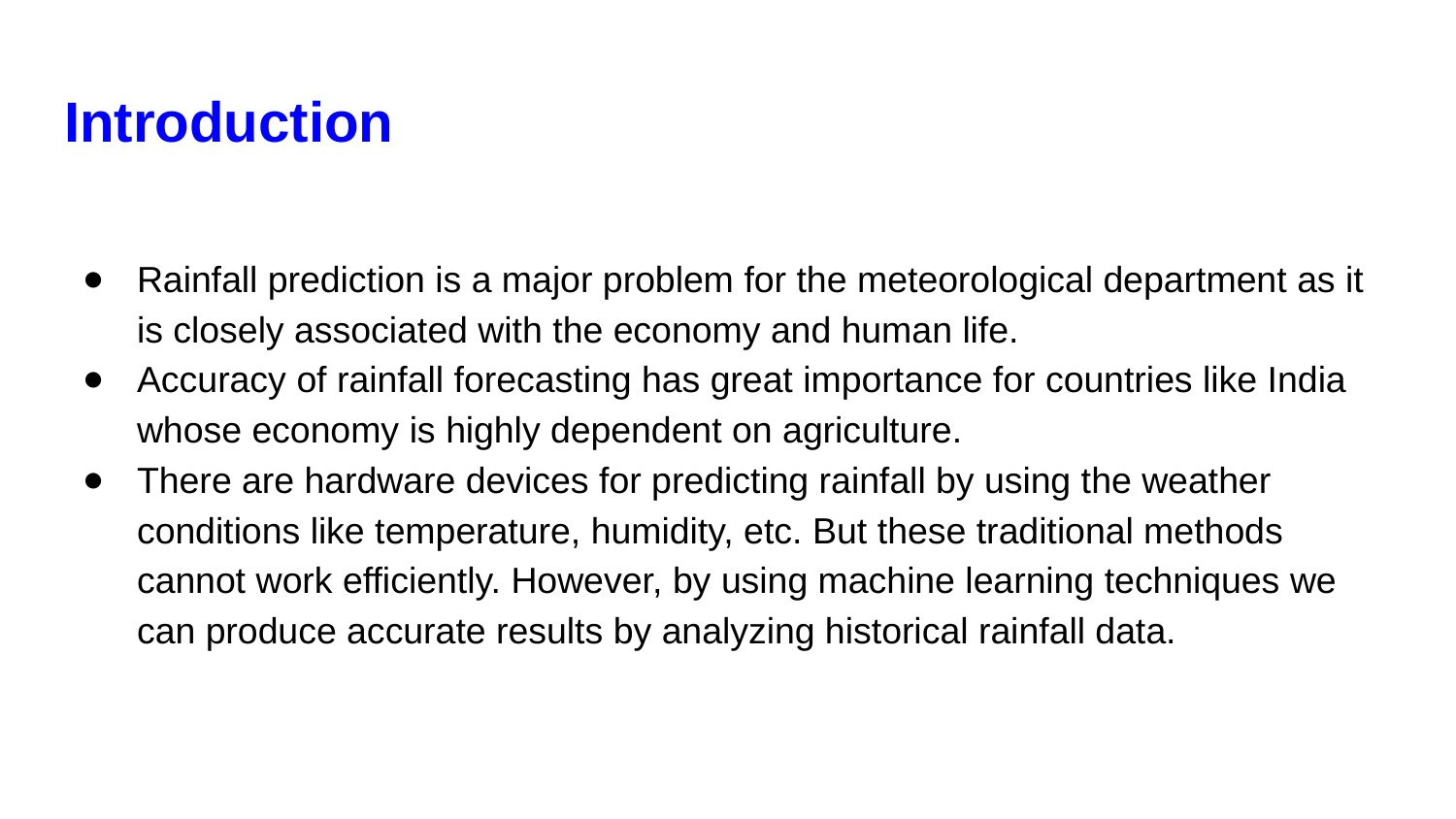

Introduction
Rainfall prediction is a major problem for the meteorological department as it is closely associated with the economy and human life.
Accuracy of rainfall forecasting has great importance for countries like India whose economy is highly dependent on agriculture.
There are hardware devices for predicting rainfall by using the weather conditions like temperature, humidity, etc. But these traditional methods cannot work efficiently. However, by using machine learning techniques we can produce accurate results by analyzing historical rainfall data.